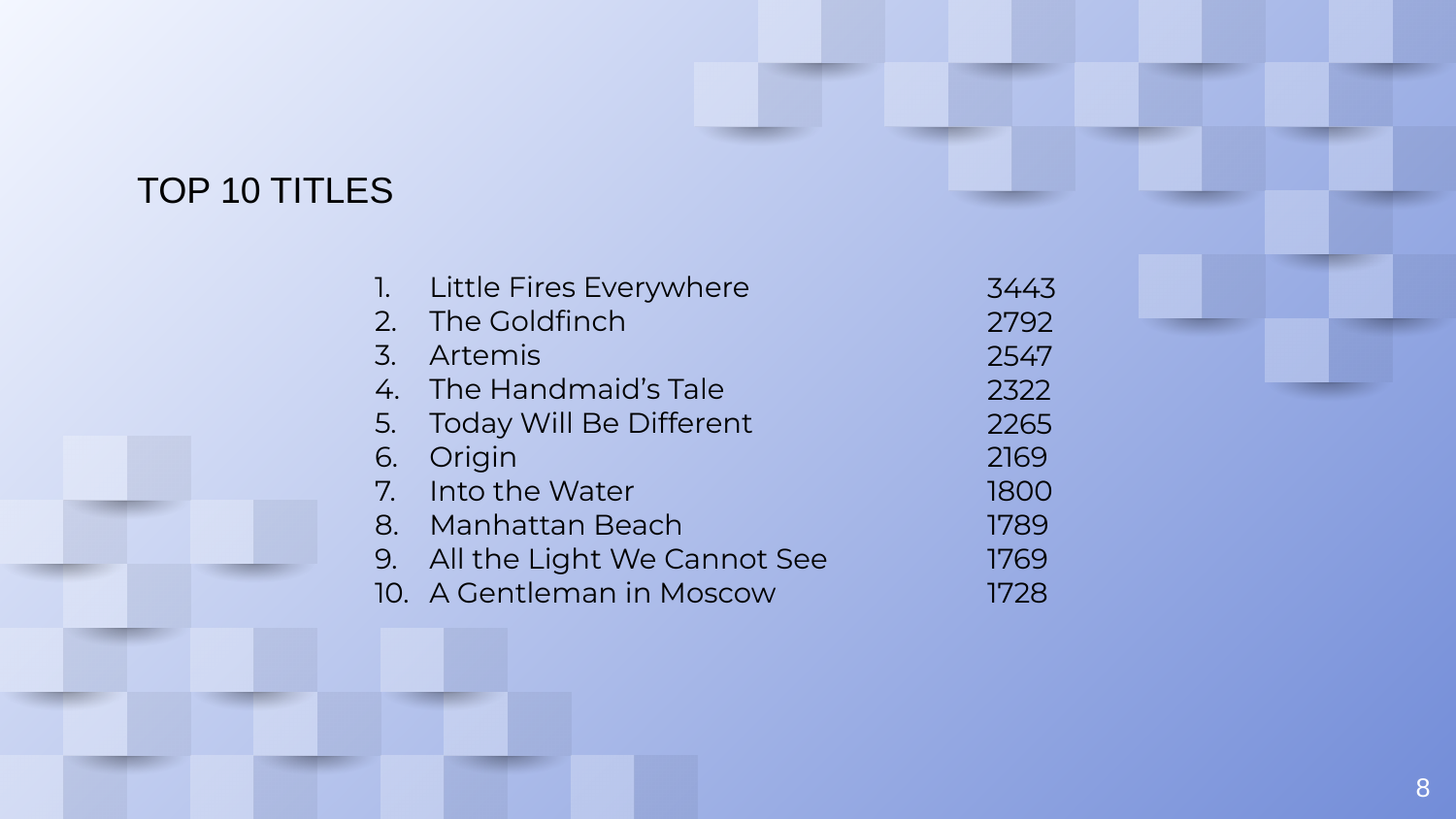

TOP 10 TITLES
Little Fires Everywhere
The Goldfinch
Artemis
The Handmaid’s Tale
Today Will Be Different
Origin
Into the Water
Manhattan Beach
All the Light We Cannot See
A Gentleman in Moscow
3443
2792
2547
2322
2265
2169
1800
1789
1769
1728
8